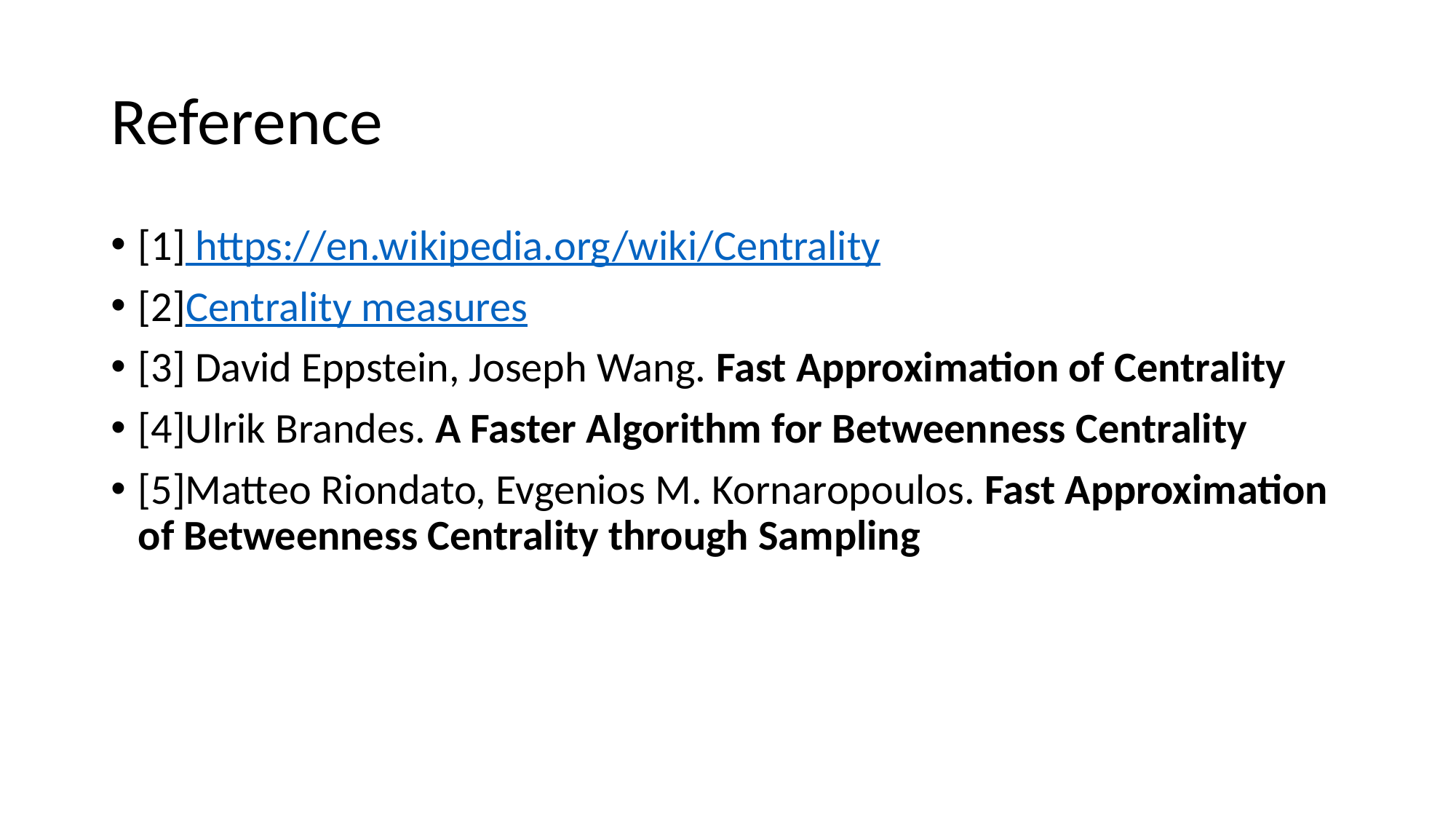

# Reference
[1] https://en.wikipedia.org/wiki/Centrality
[2]Centrality measures
[3] David Eppstein, Joseph Wang. Fast Approximation of Centrality
[4]Ulrik Brandes. A Faster Algorithm for Betweenness Centrality
[5]Matteo Riondato, Evgenios M. Kornaropoulos. Fast Approximation of Betweenness Centrality through Sampling